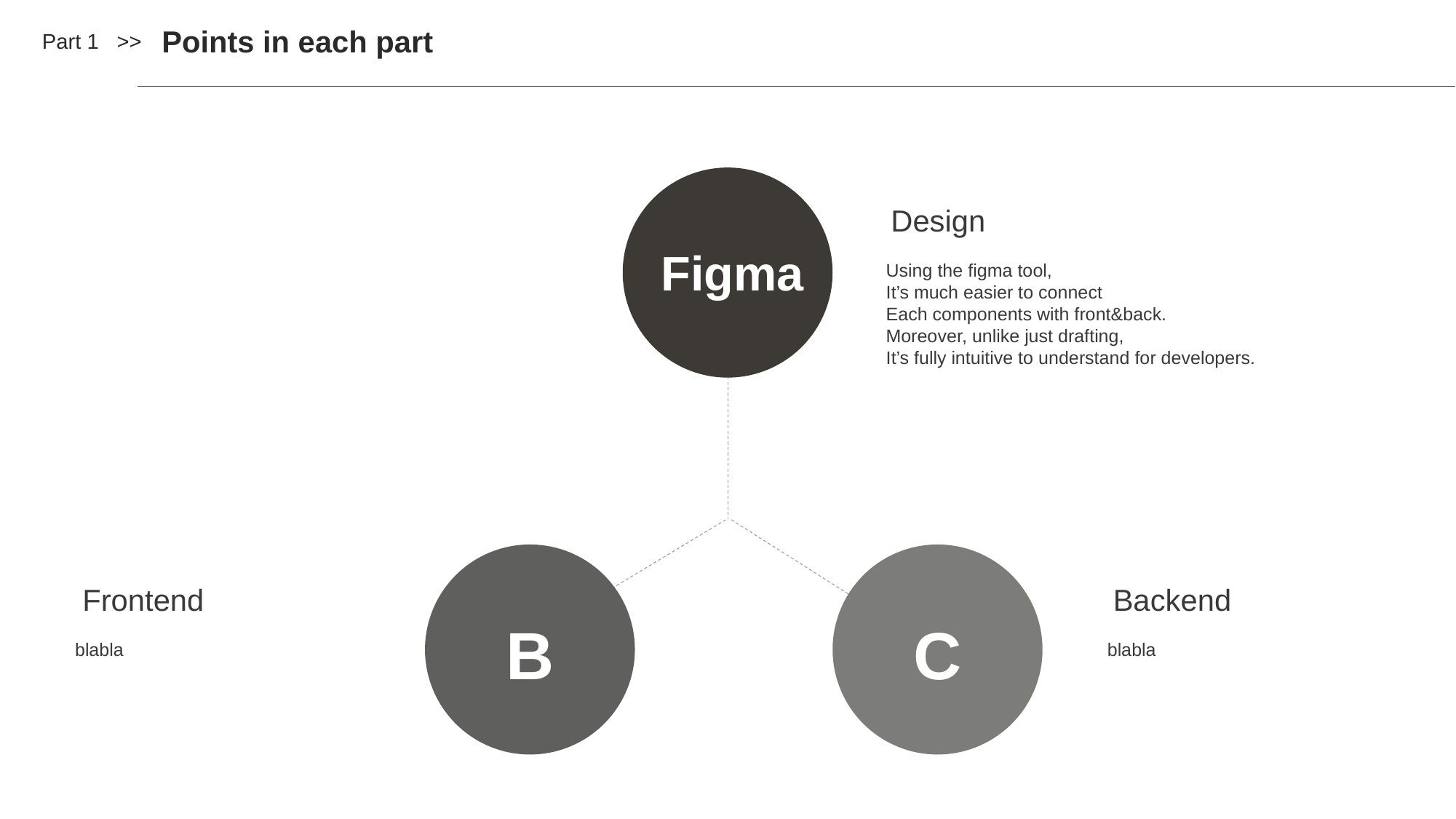

Points in each part
Part 1   >>

Design
Figma
Using the figma tool,
It’s much easier to connect
Each components with front&back.
Moreover, unlike just drafting,
It’s fully intuitive to understand for developers.

Frontend
Backend
B
C
blabla
blabla